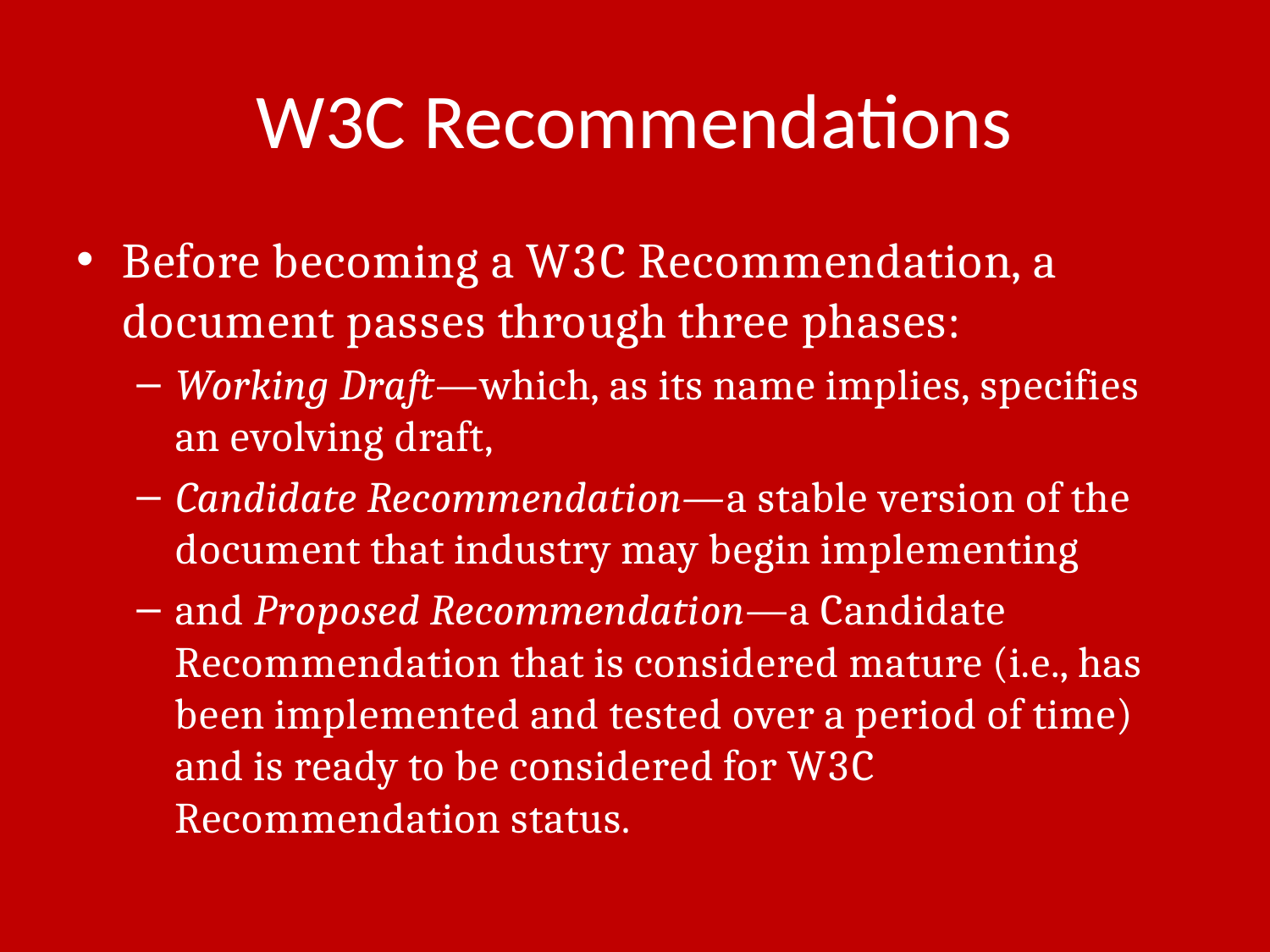

# W3C Recommendations
Before becoming a W3C Recommendation, a document passes through three phases:
Working Draft—which, as its name implies, specifies an evolving draft,
Candidate Recommendation—a stable version of the document that industry may begin implementing
and Proposed Recommendation—a Candidate Recommendation that is considered mature (i.e., has been implemented and tested over a period of time) and is ready to be considered for W3C Recommendation status.